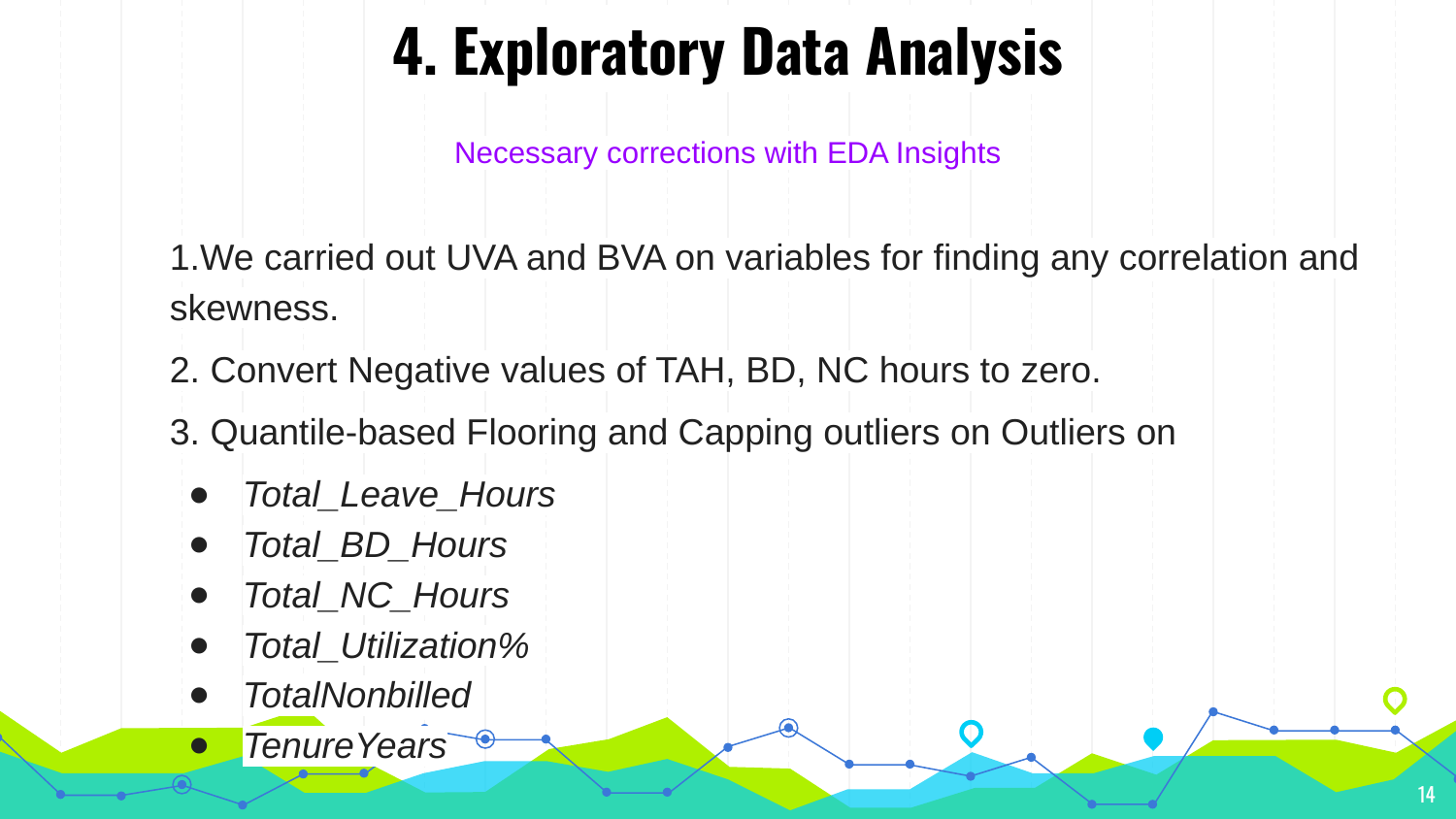

# 4. Exploratory Data Analysis
Necessary corrections with EDA Insights
1.We carried out UVA and BVA on variables for finding any correlation and skewness.
2. Convert Negative values of TAH, BD, NC hours to zero.
3. Quantile-based Flooring and Capping outliers on Outliers on
Total_Leave_Hours
Total_BD_Hours
Total_NC_Hours
Total_Utilization%
TotalNonbilled
TenureYears
14